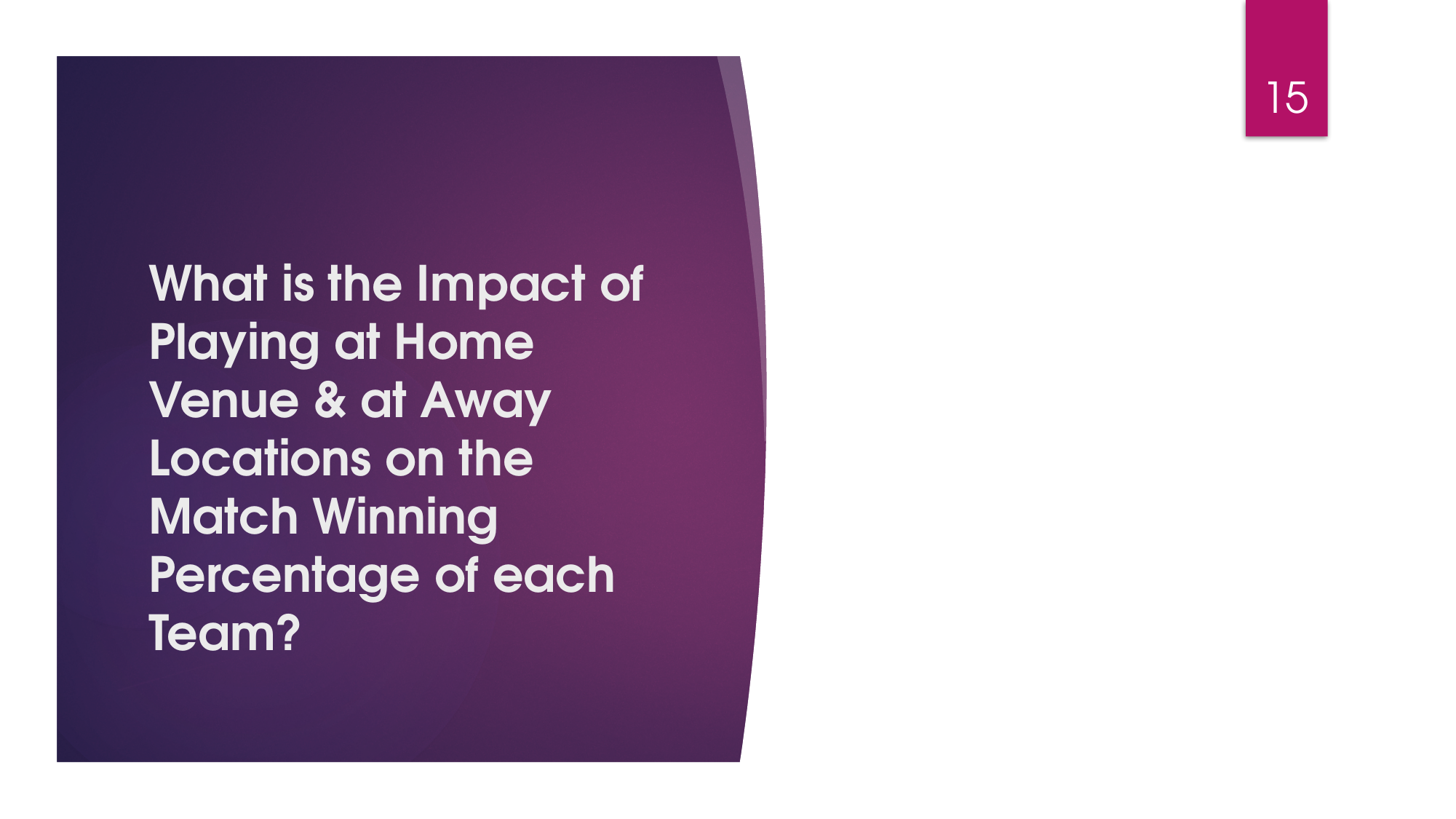

15

# What is the Impact of Playing at Home Venue & at Away Locations on the Match Winning Percentage of each Team?